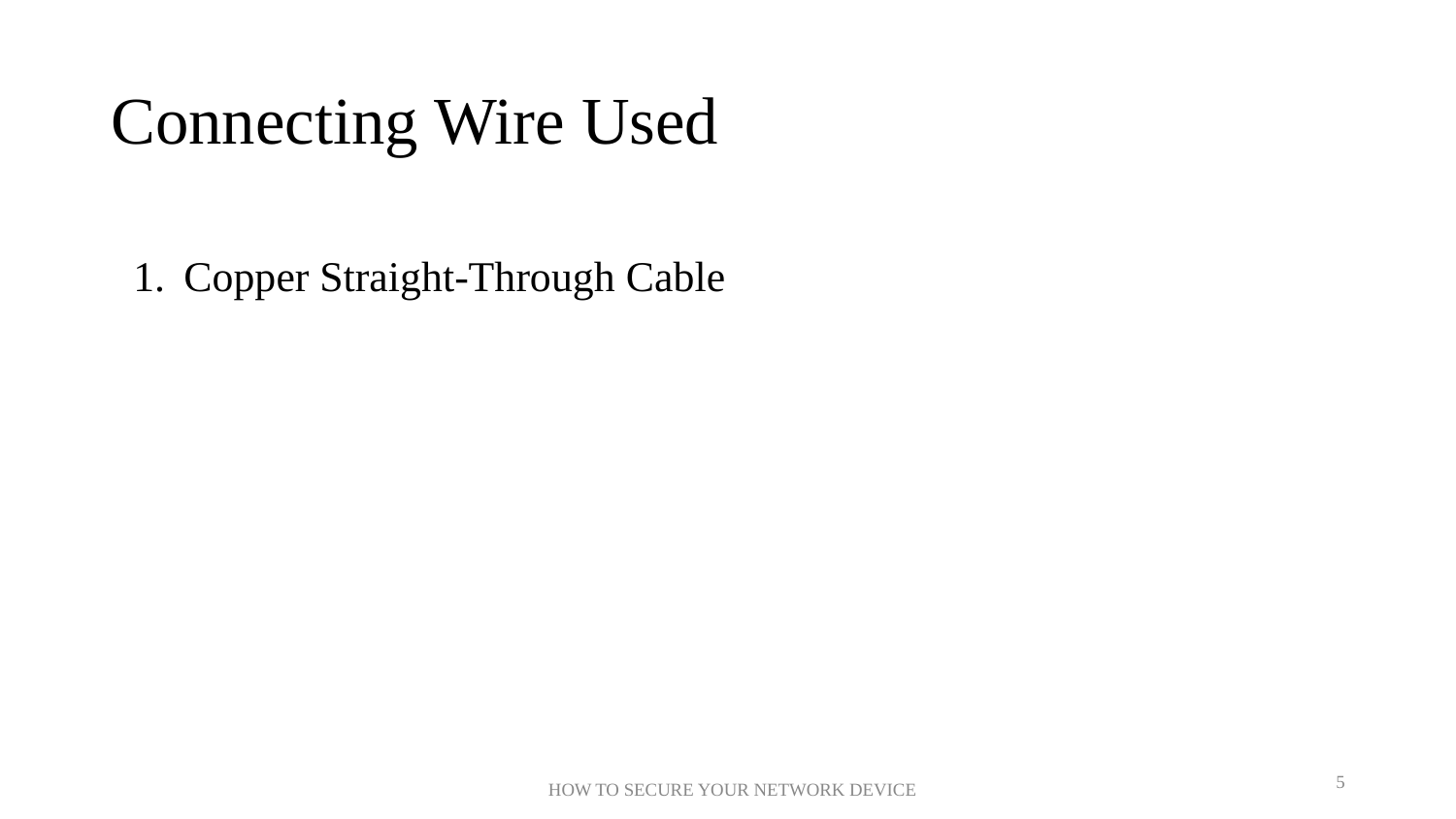

# Connecting Wire Used
Copper Straight-Through Cable
5
HOW TO SECURE YOUR NETWORK DEVICE